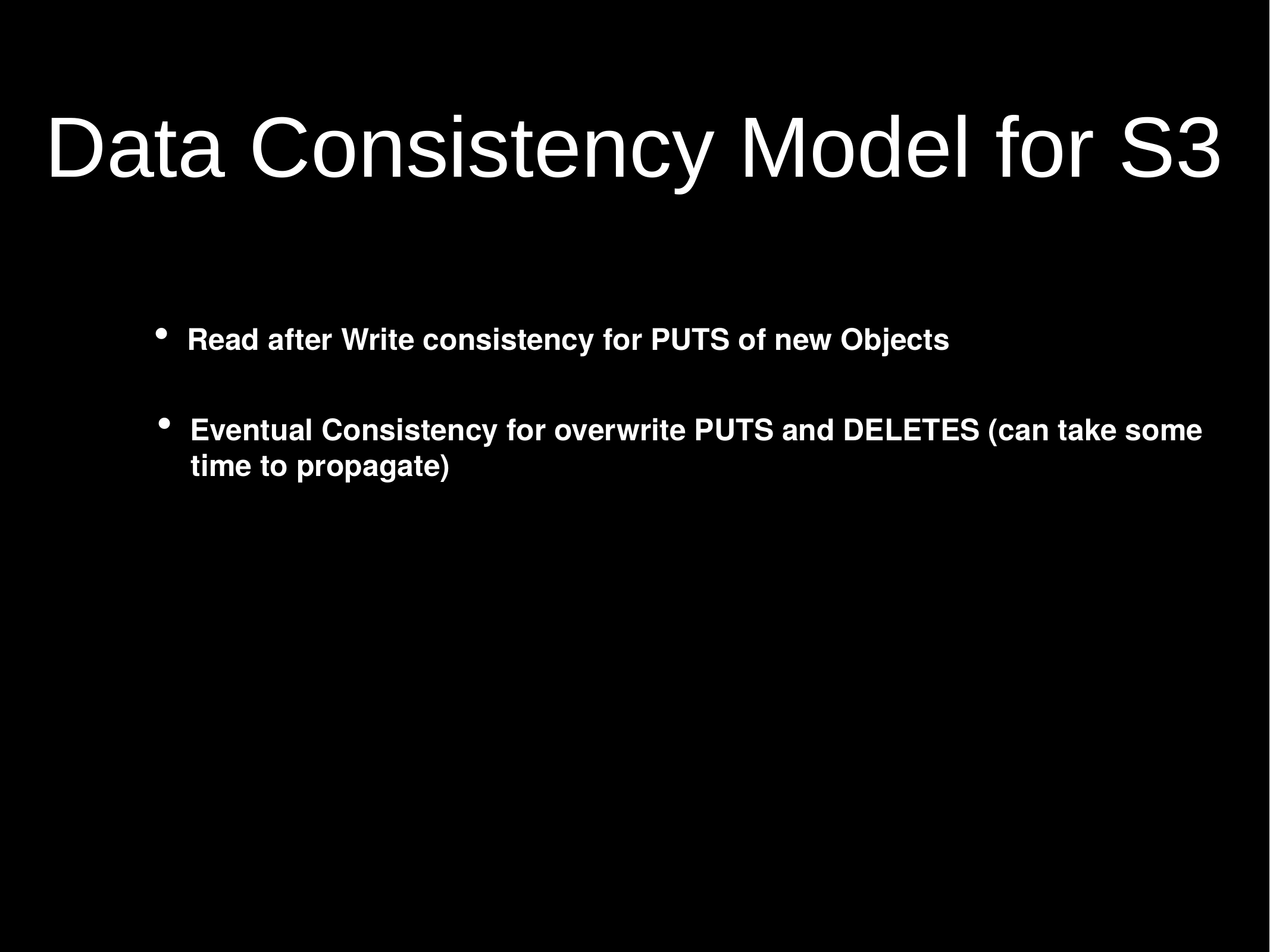

Data Consistency Model for S3
Read after Write consistency for PUTS of new Objects
Eventual Consistency for overwrite PUTS and DELETES (can take some
    time to propagate)